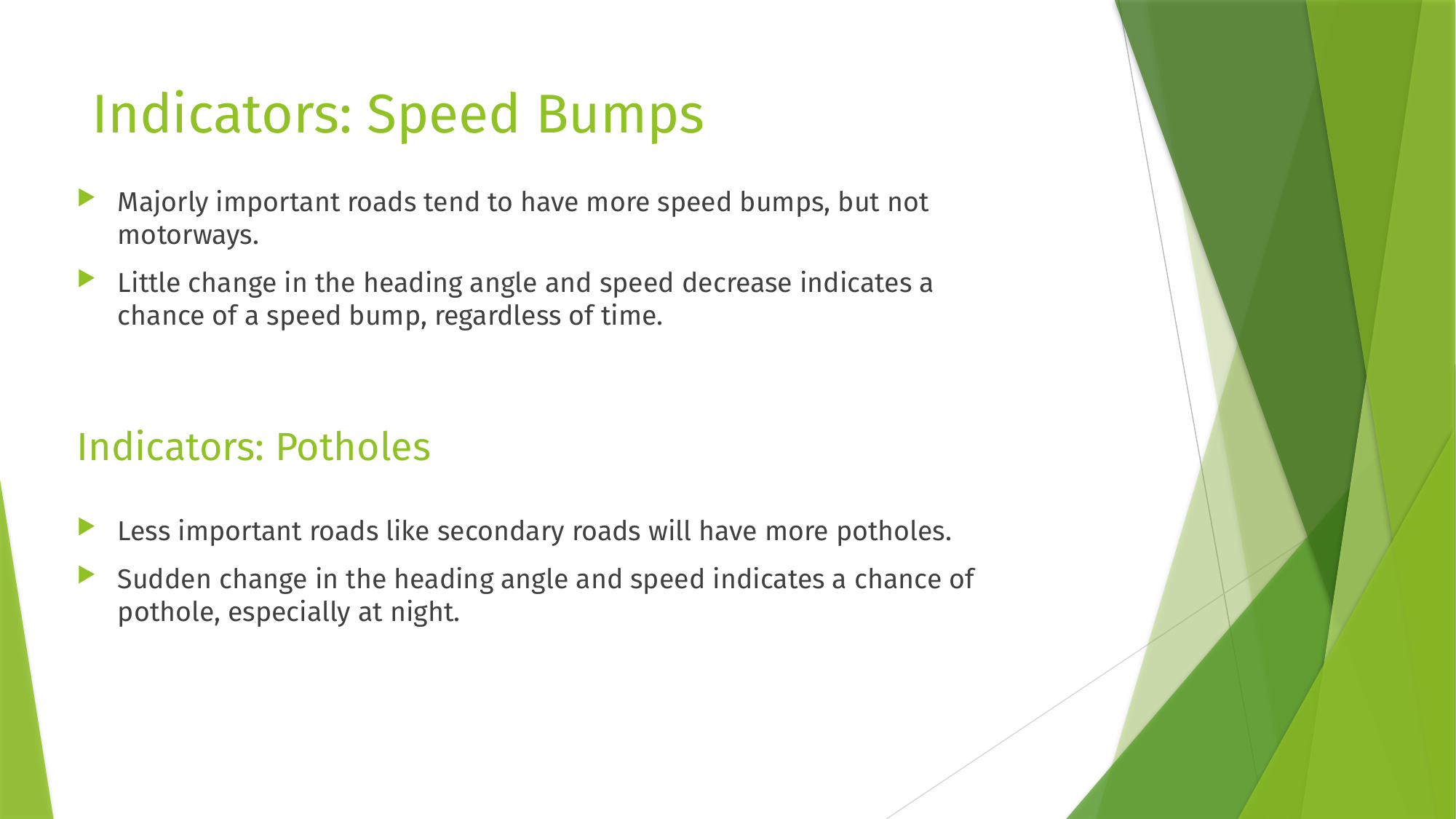

# Indicators: Speed Bumps
Majorly important roads tend to have more speed bumps, but not motorways.
Little change in the heading angle and speed decrease indicates a chance of a speed bump, regardless of time.

Indicators: Potholes
Less important roads like secondary roads will have more potholes.
Sudden change in the heading angle and speed indicates a chance of pothole, especially at night.